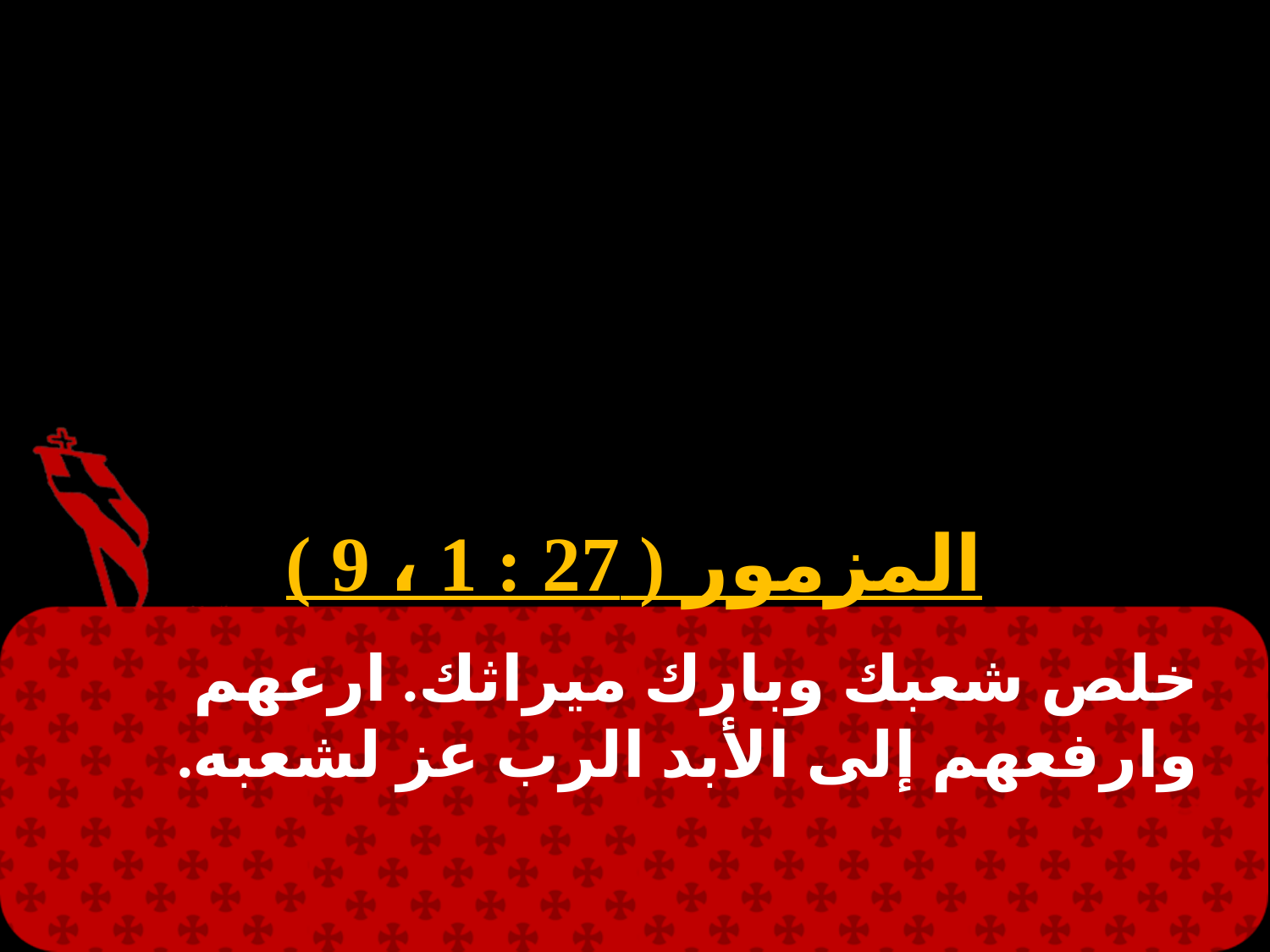

#
المزمور ( 27 : 1 ، 9 )
خلص شعبك وبارك ميراثك. ارعهم وارفعهم إلى الأبد الرب عز لشعبه.